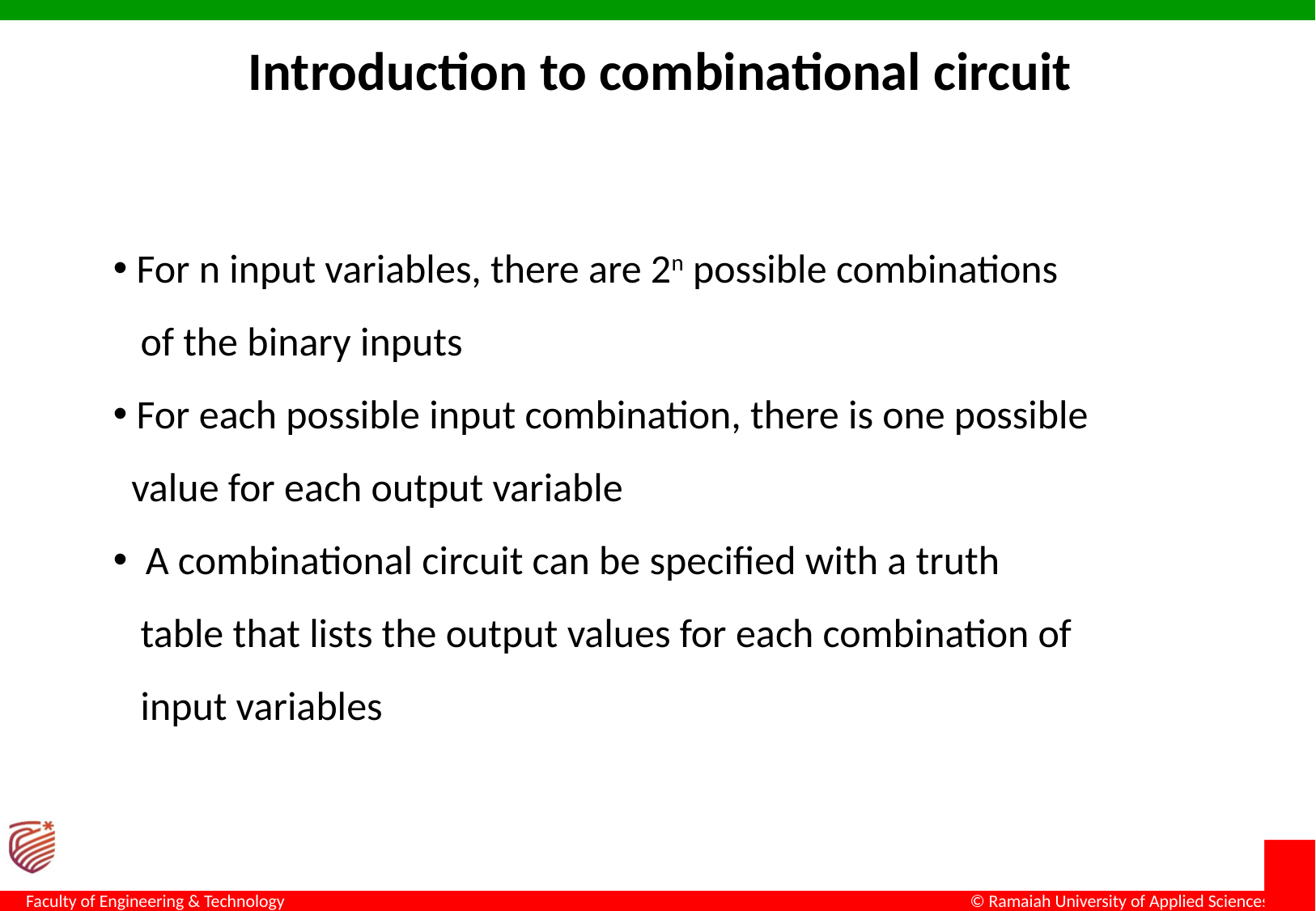

Introduction to combinational circuit
 For n input variables, there are 2n possible combinations
   of the binary inputs
 For each possible input combination, there is one possible
  value for each output variable
  A combinational circuit can be specified with a truth
   table that lists the output values for each combination of
   input variables